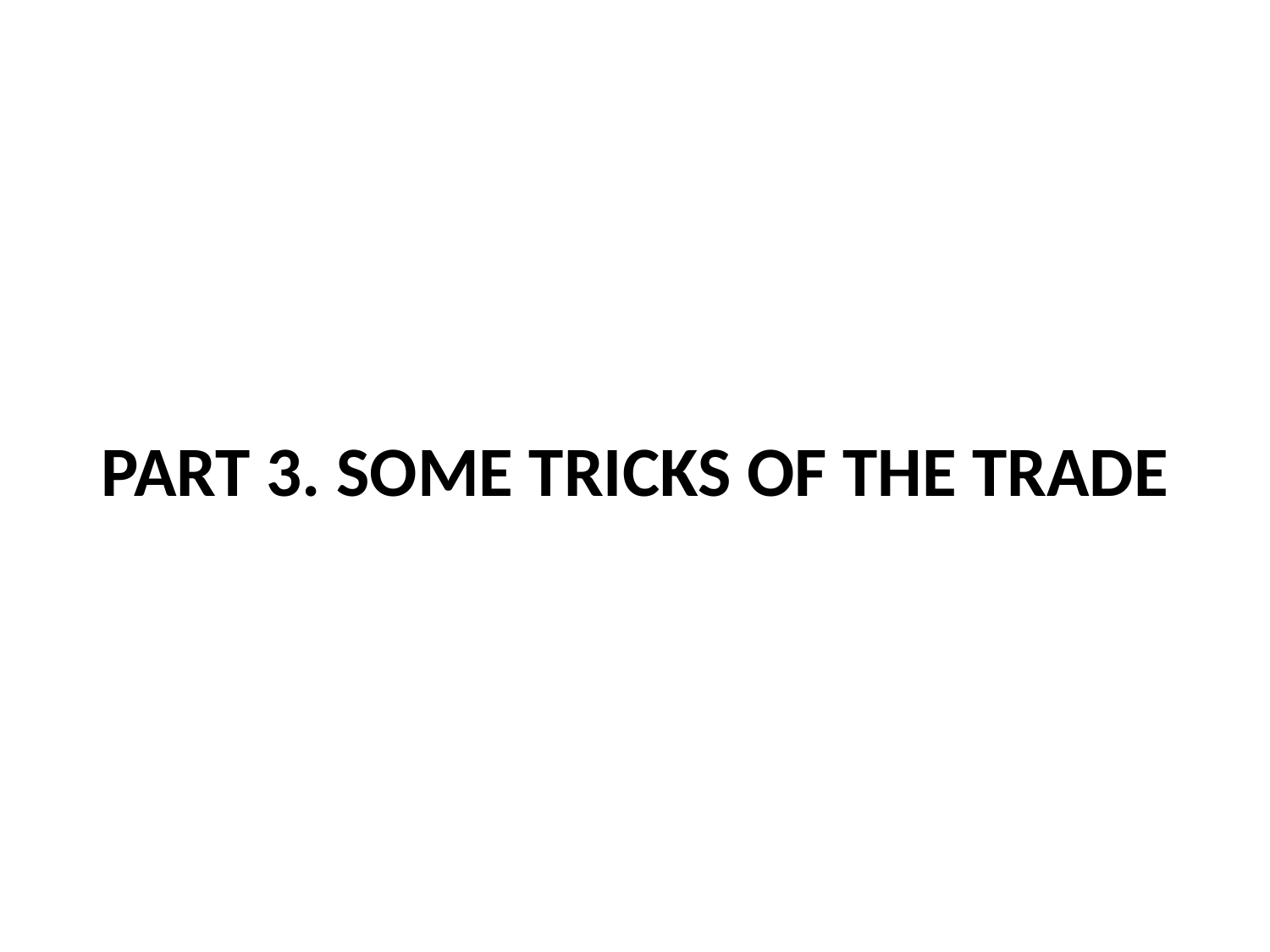

#

PART 3. SOME TRICKS OF THE TRADE